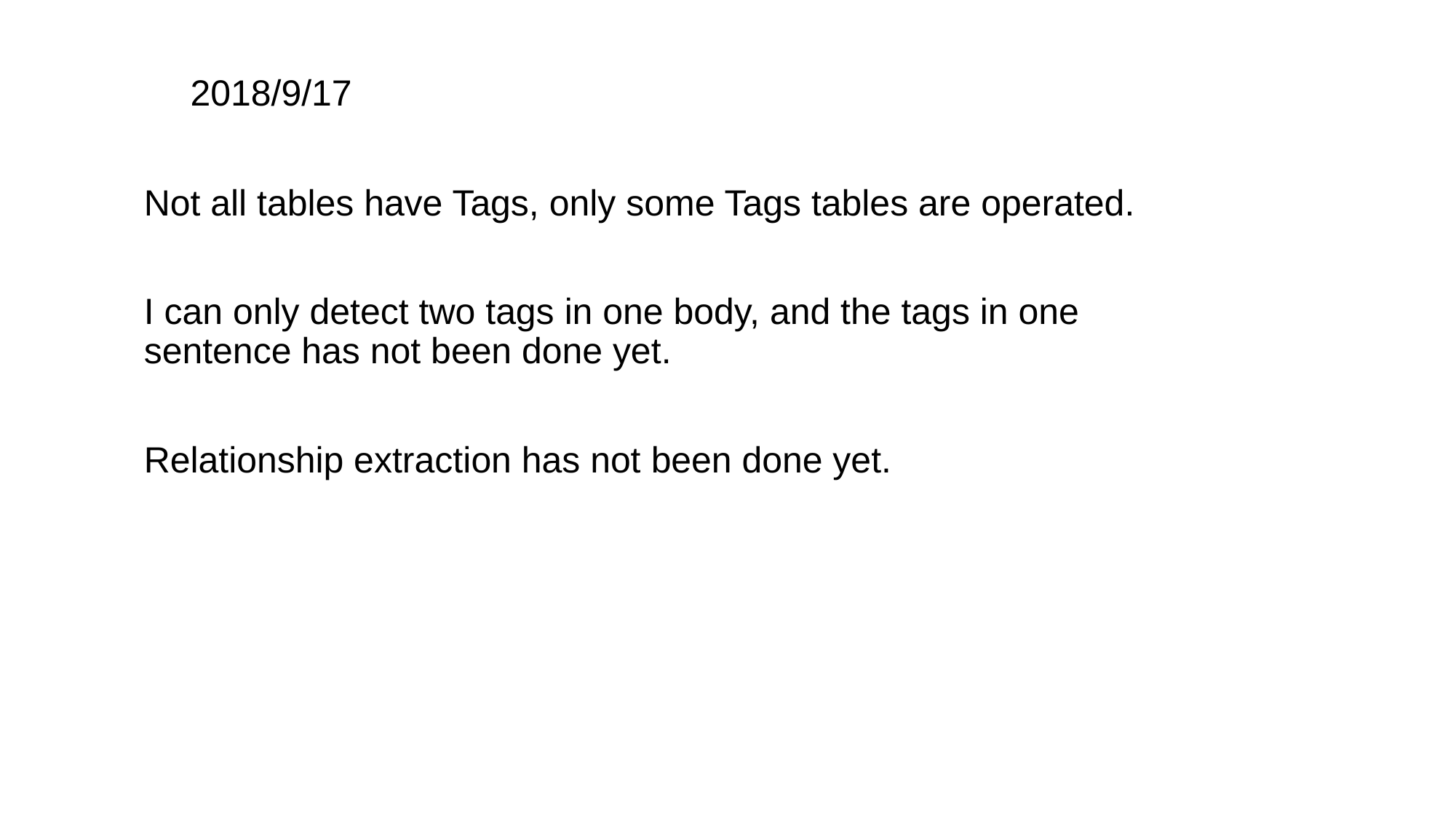

# 2018/9/17
Not all tables have Tags, only some Tags tables are operated.

I can only detect two tags in one body, and the tags in one sentence has not been done yet.

Relationship extraction has not been done yet.